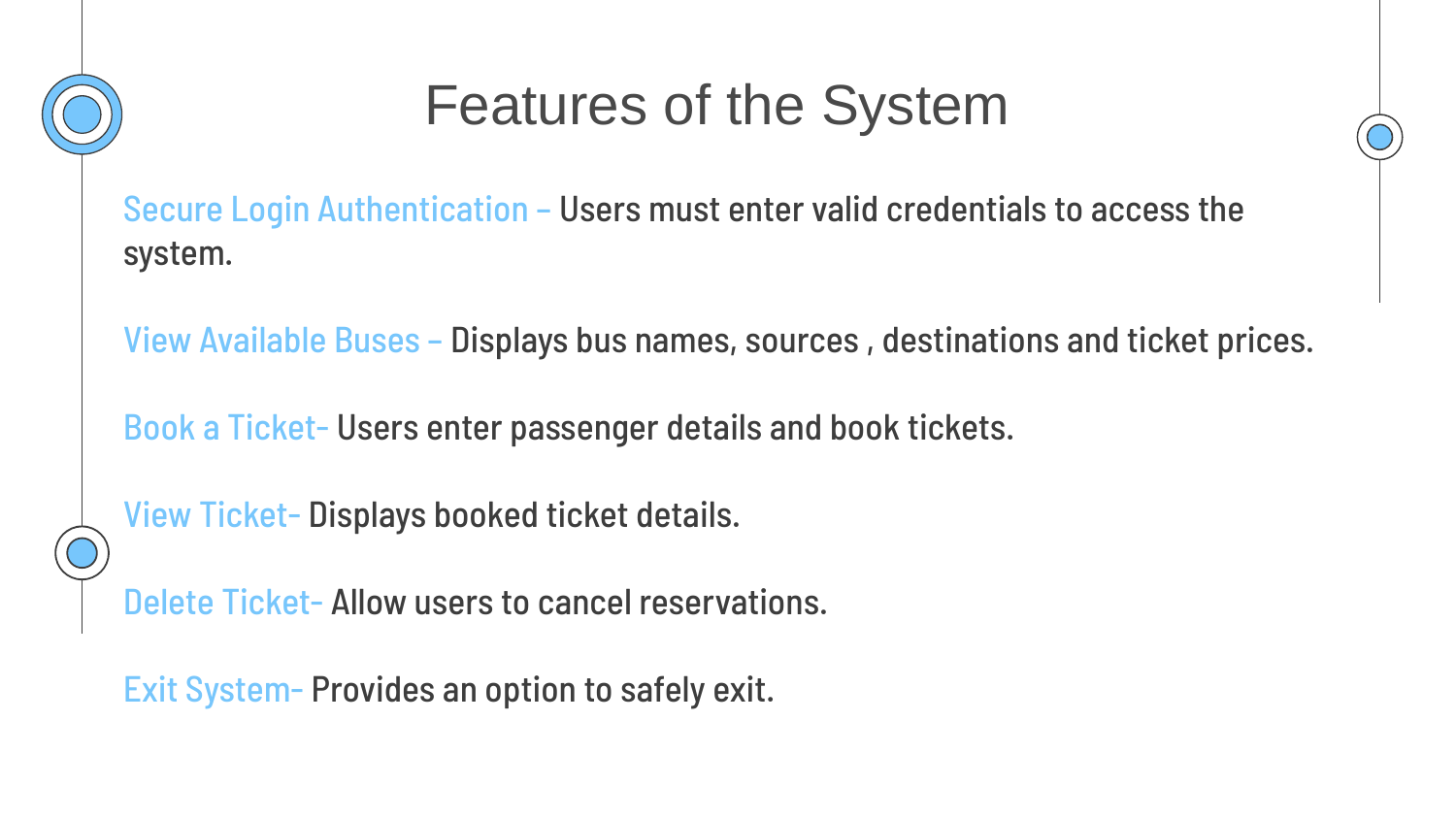

# Features of the System
Secure Login Authentication – Users must enter valid credentials to access the system.

View Available Buses – Displays bus names, sources , destinations and ticket prices.

Book a Ticket- Users enter passenger details and book tickets.

View Ticket- Displays booked ticket details.

Delete Ticket- Allow users to cancel reservations.

Exit System- Provides an option to safely exit.